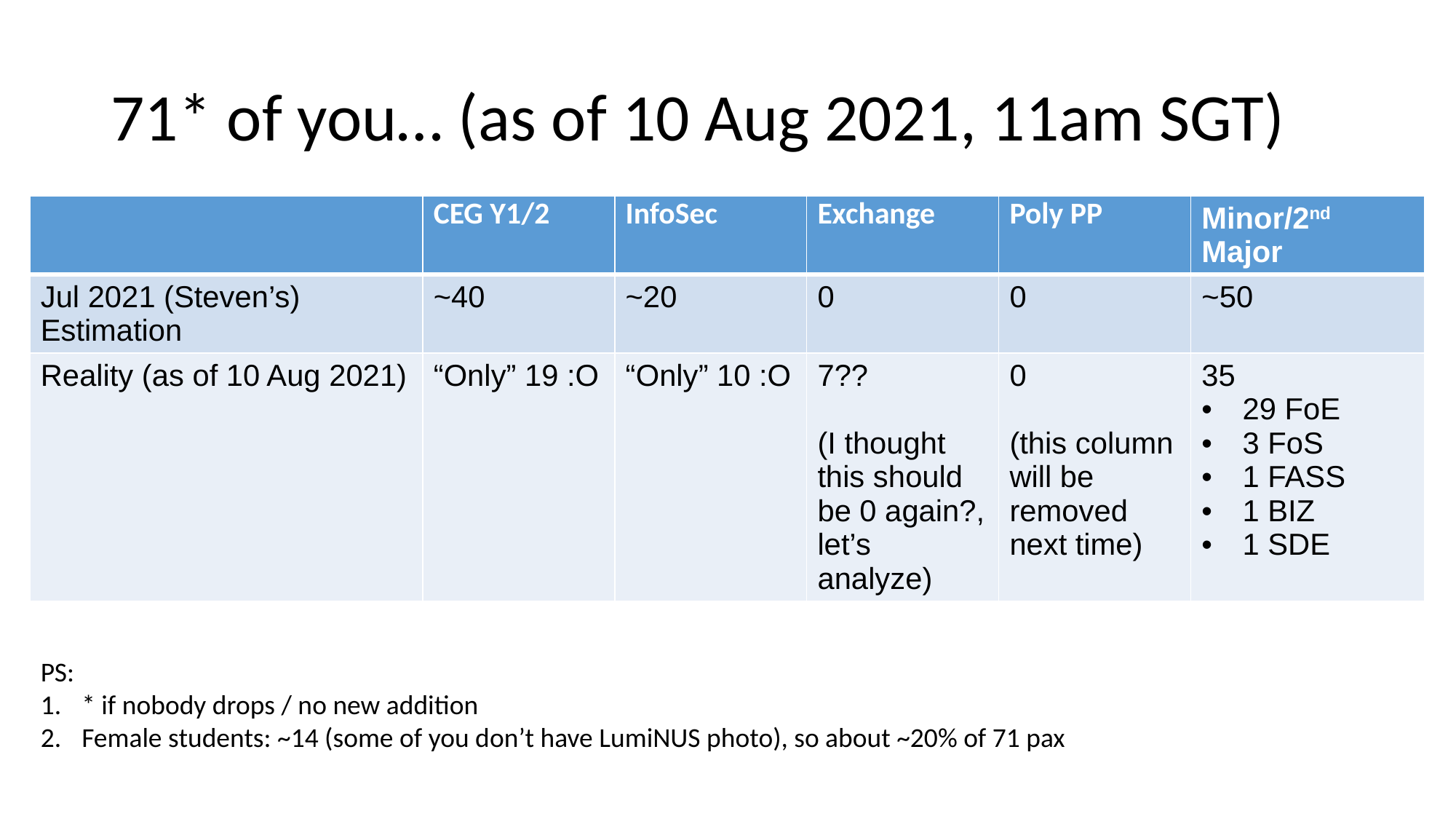

# 71* of you… (as of 10 Aug 2021, 11am SGT)
|  | CEG Y1/2 | InfoSec | Exchange | Poly PP | Minor/2nd Major |
| --- | --- | --- | --- | --- | --- |
| Jul 2021 (Steven’s) Estimation | ~40 | ~20 | 0 | 0 | ~50 |
| Reality (as of 10 Aug 2021) | “Only” 19 :O | “Only” 10 :O | 7?? (I thought this should be 0 again?, let’s analyze) | 0 (this column will be removed next time) | 35 29 FoE 3 FoS 1 FASS 1 BIZ 1 SDE |
PS:
* if nobody drops / no new addition
Female students: ~14 (some of you don’t have LumiNUS photo), so about ~20% of 71 pax